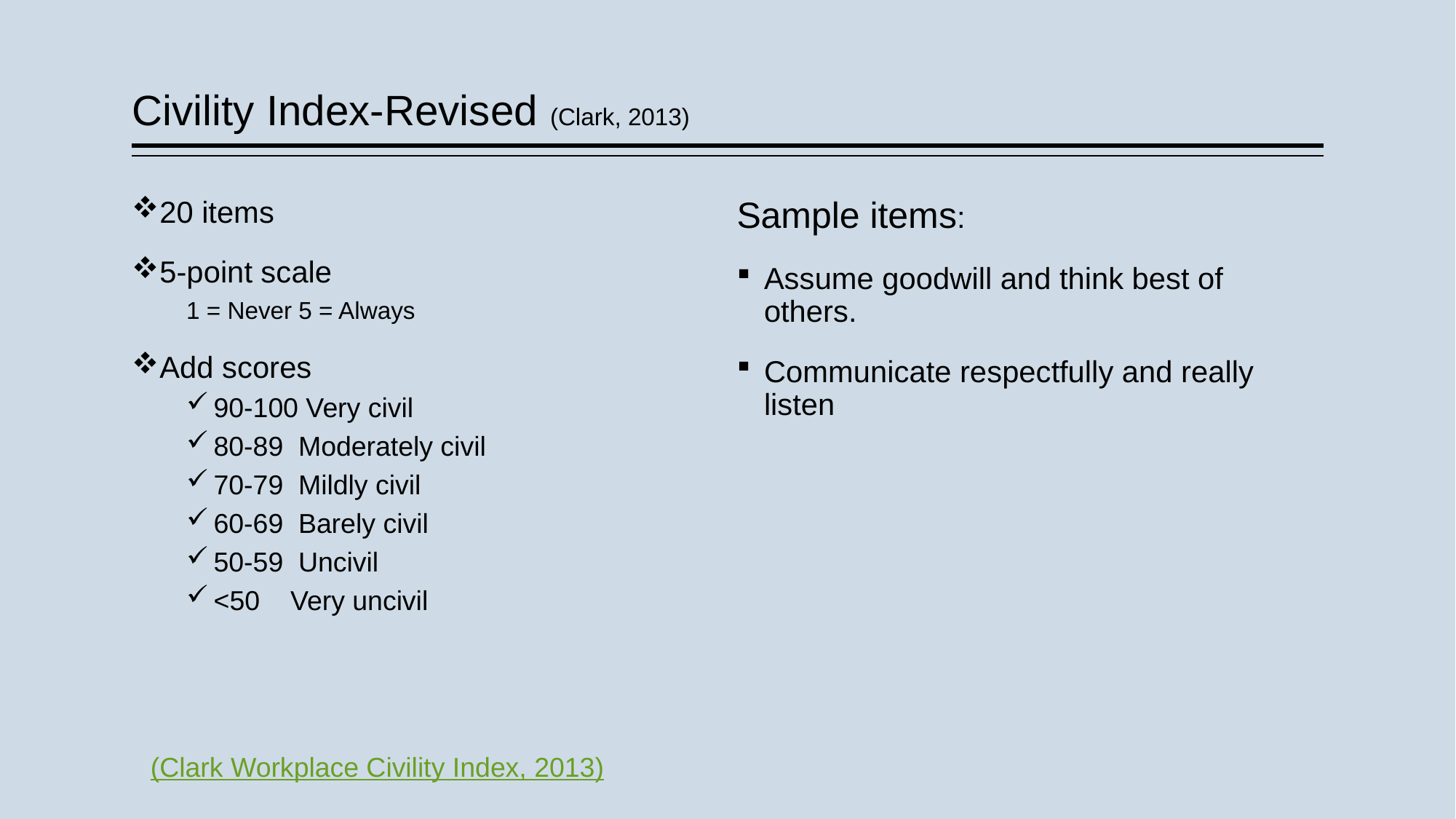

# Civility Index-Revised (Clark, 2013)
20 items
5-point scale
1 = Never 5 = Always
Add scores
90-100 Very civil
80-89  Moderately civil
70-79  Mildly civil
60-69  Barely civil
50-59  Uncivil
<50    Very uncivil
Sample items:
Assume goodwill and think best of others.
Communicate respectfully and really listen

(Clark Workplace Civility Index, 2013)